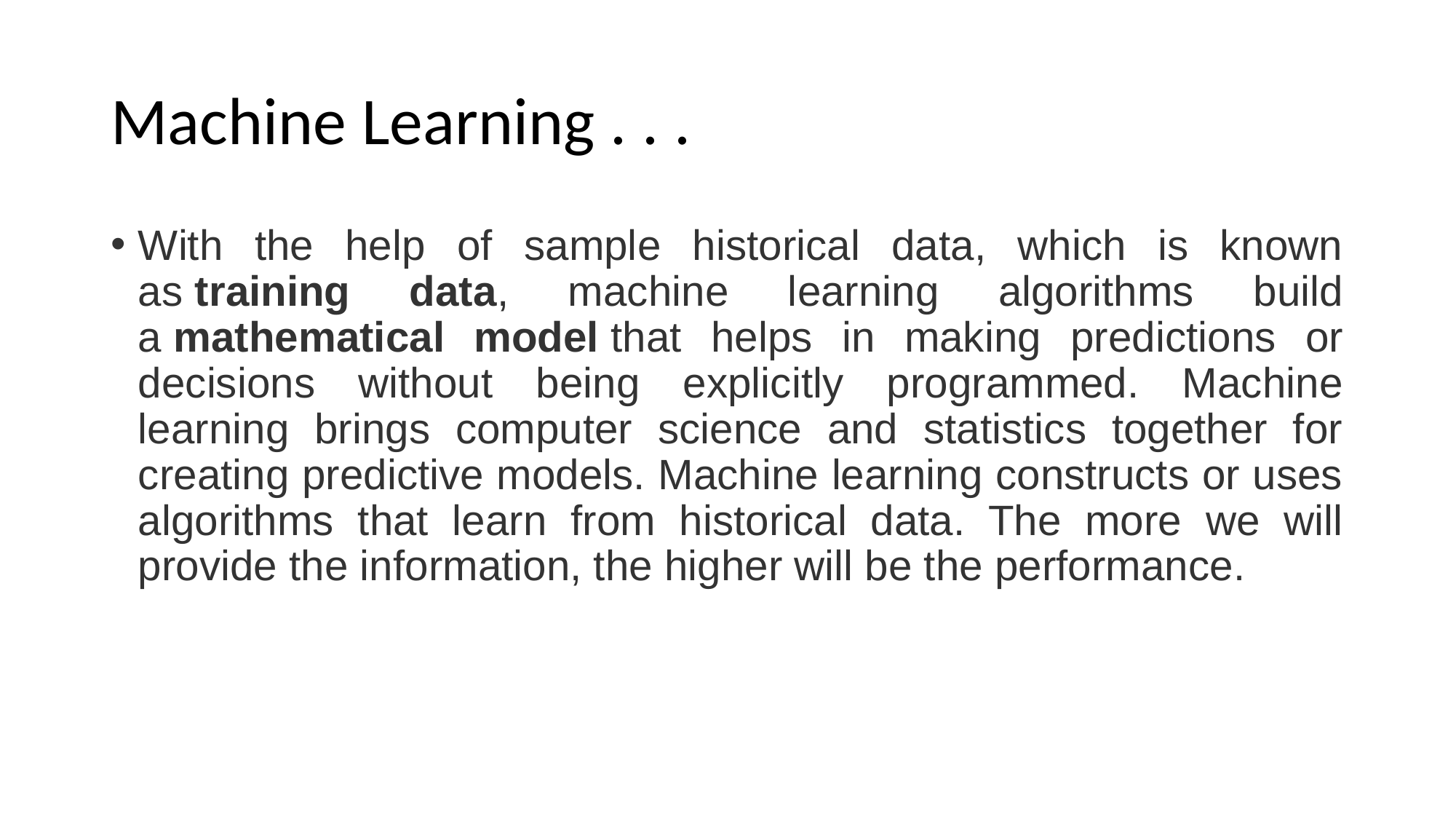

# Machine Learning . . .
With the help of sample historical data, which is known as training data, machine learning algorithms build a mathematical model that helps in making predictions or decisions without being explicitly programmed. Machine learning brings computer science and statistics together for creating predictive models. Machine learning constructs or uses algorithms that learn from historical data. The more we will provide the information, the higher will be the performance.